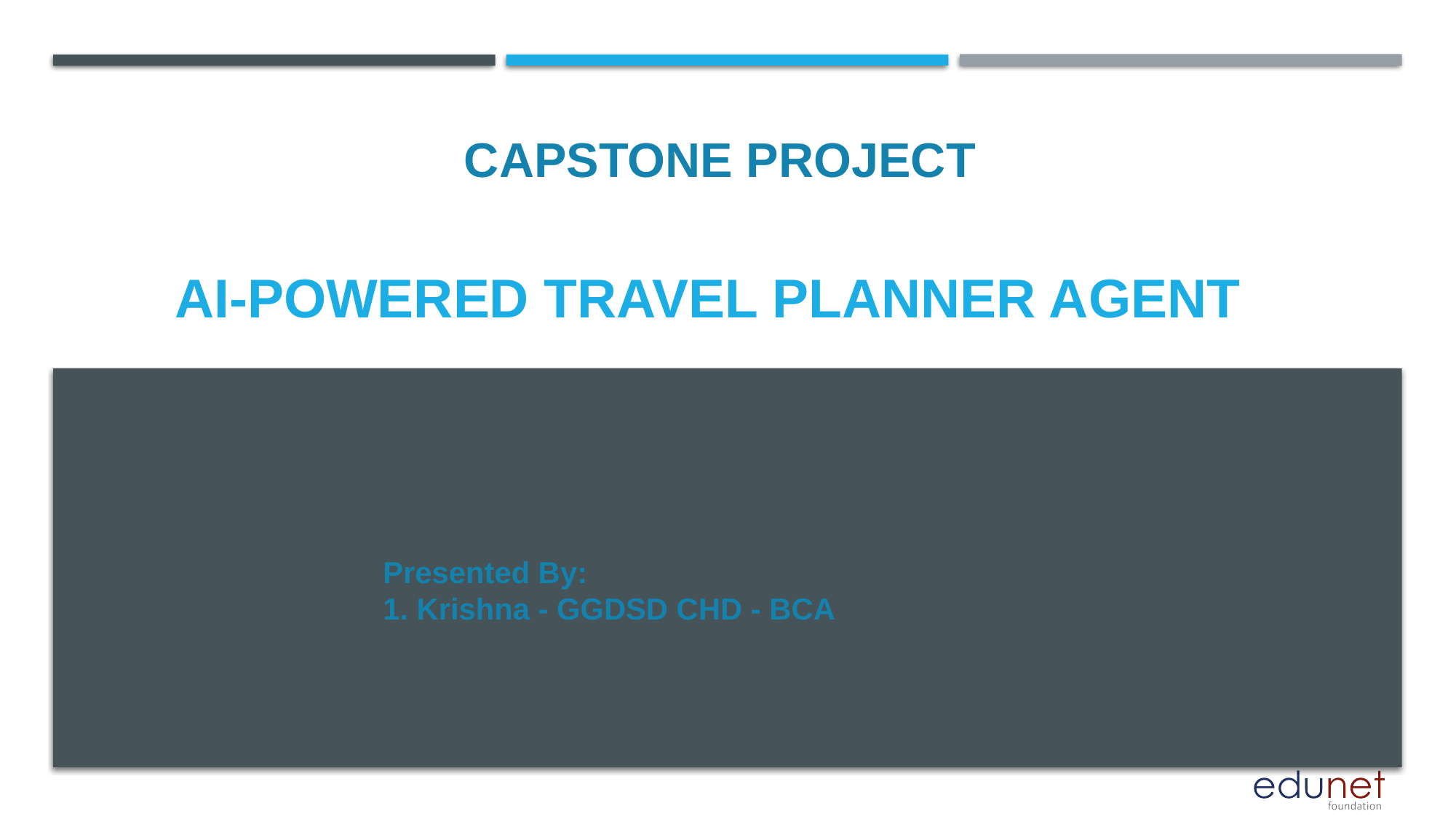

CAPSTONE PROJECT
# AI-POWERED TRAVEL PLANNER AGENT
Presented By:
1. Krishna - GGDSD CHD - BCA